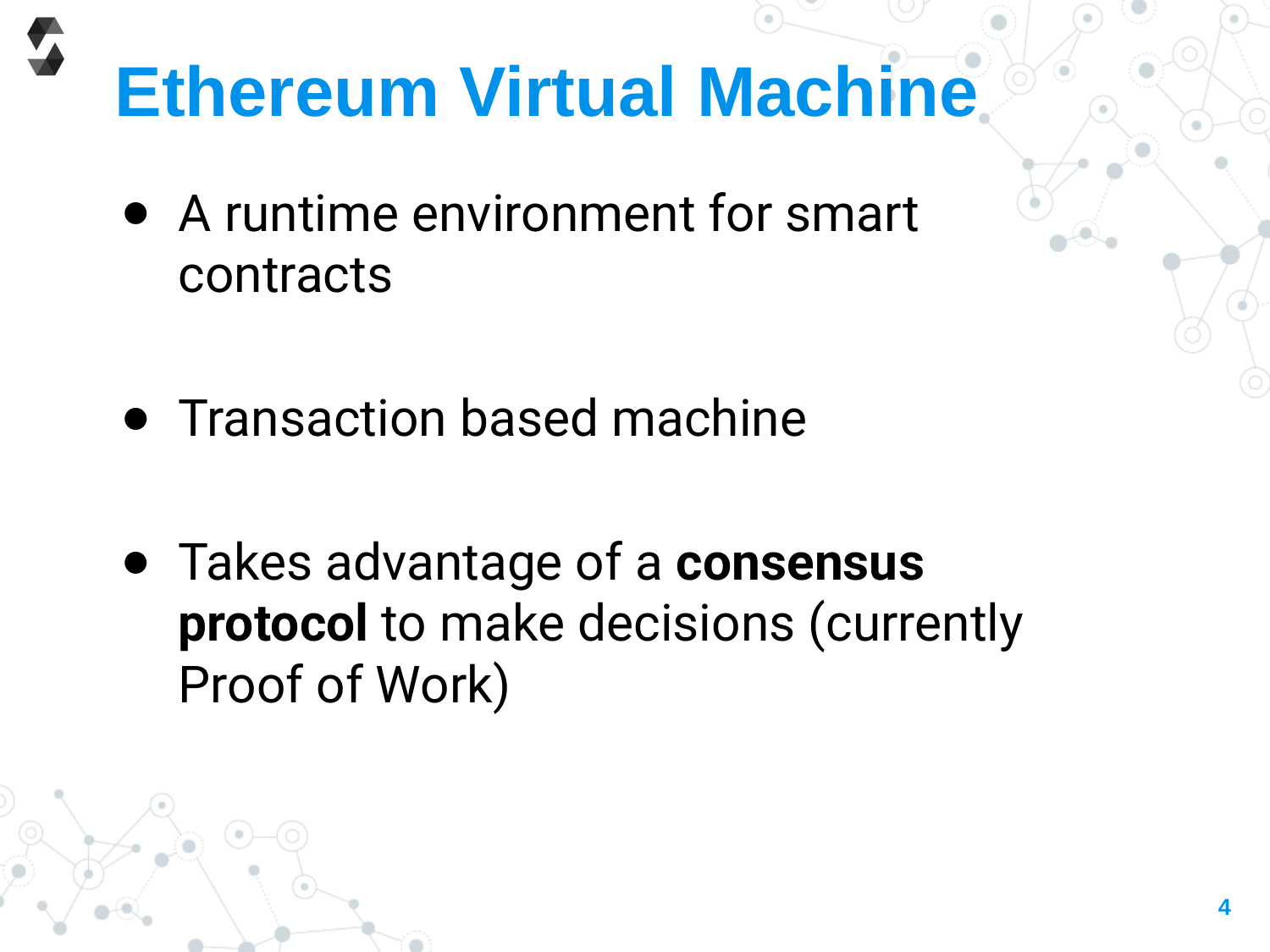

# Ethereum Virtual Machine
A runtime environment for smart contracts

Transaction based machine

Takes advantage of a consensus protocol to make decisions (currently Proof of Work)
4